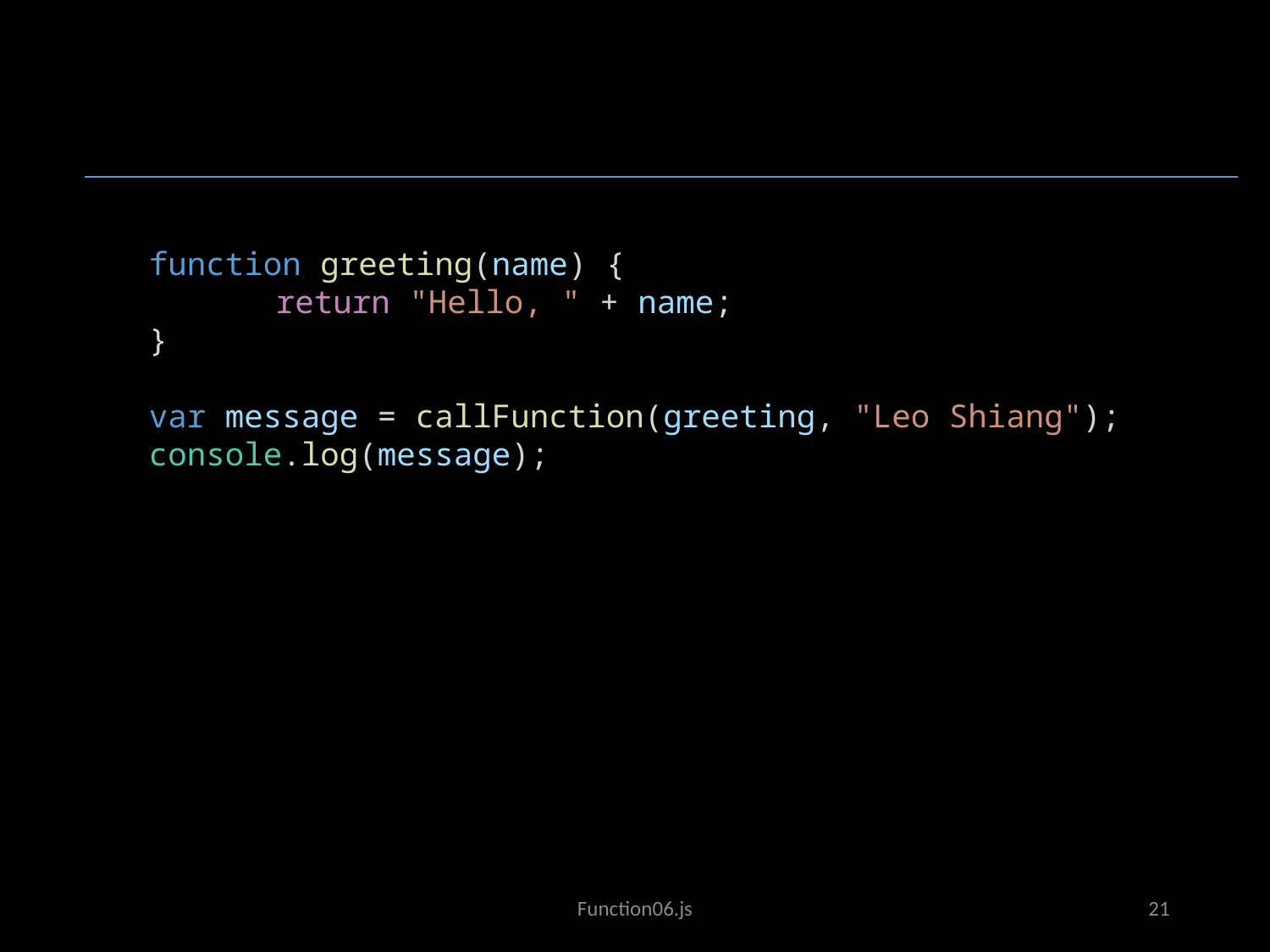

function greeting(name) {
	return "Hello, " + name;
}
var message = callFunction(greeting, "Leo Shiang");
console.log(message);
JavaScriptObjects02.js
Function06.js
21